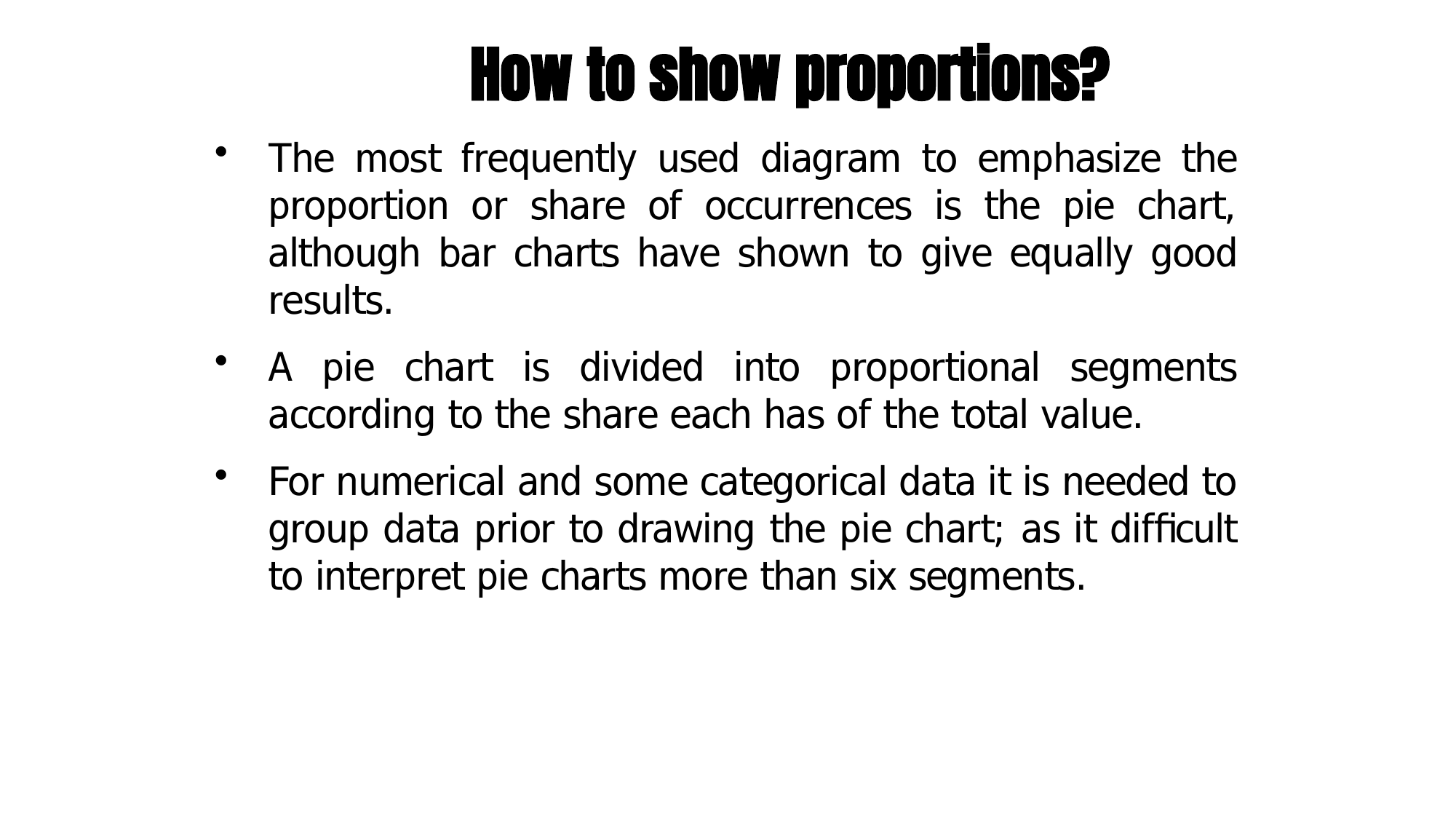

How to show proportions?
The most frequently used diagram to emphasize the proportion or share of occurrences is the pie chart, although bar charts have shown to give equally good results.
A pie chart is divided into proportional segments according to the share each has of the total value.
For numerical and some categorical data it is needed to group data prior to drawing the pie chart; as it difficult to interpret pie charts more than six segments.